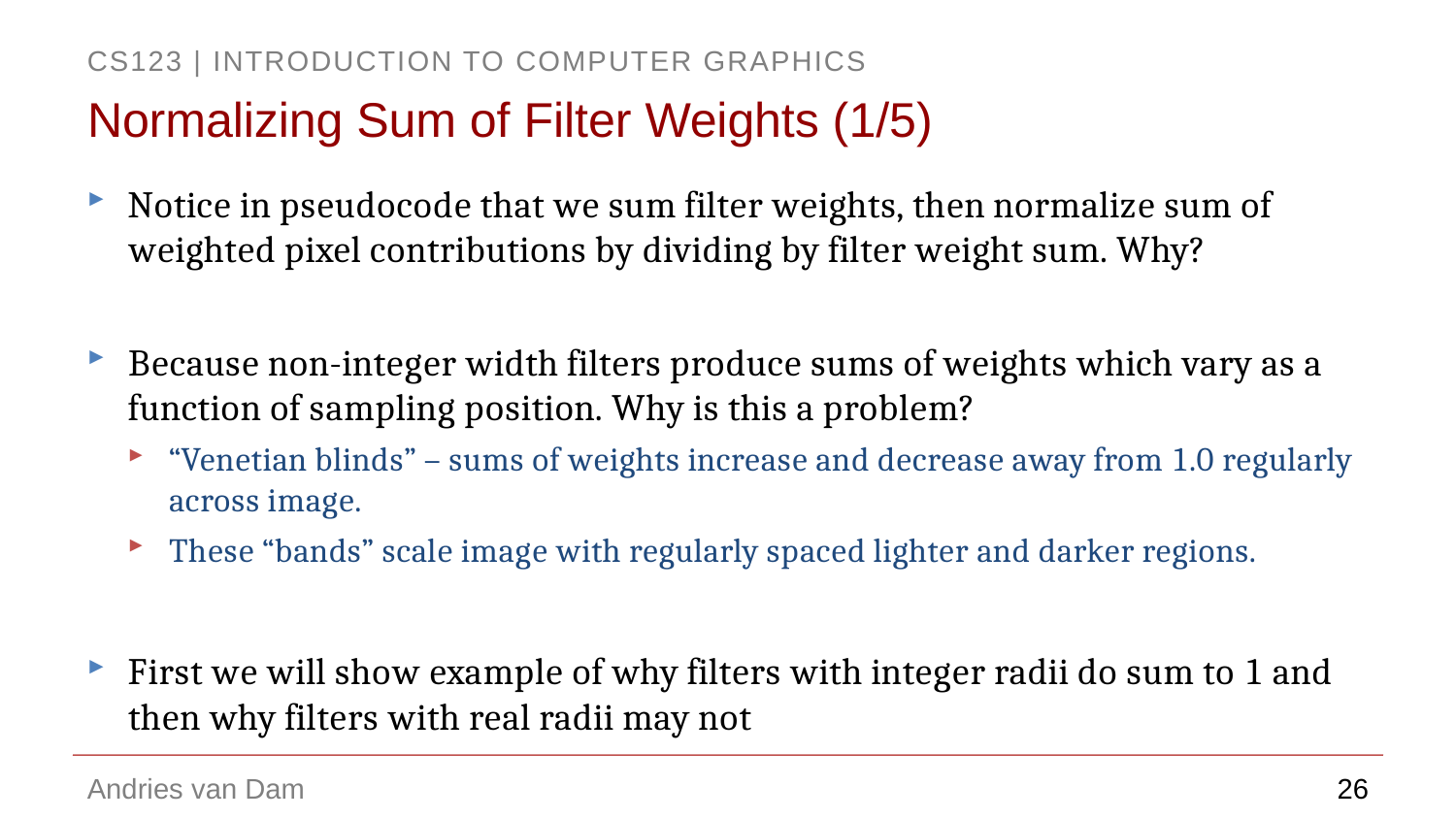

# Normalizing Sum of Filter Weights (1/5)‏
Notice in pseudocode that we sum filter weights, then normalize sum of weighted pixel contributions by dividing by filter weight sum. Why?

Because non-integer width filters produce sums of weights which vary as a function of sampling position. Why is this a problem?
“Venetian blinds” – sums of weights increase and decrease away from 1.0 regularly across image.
These “bands” scale image with regularly spaced lighter and darker regions.

First we will show example of why filters with integer radii do sum to 1 and then why filters with real radii may not
26